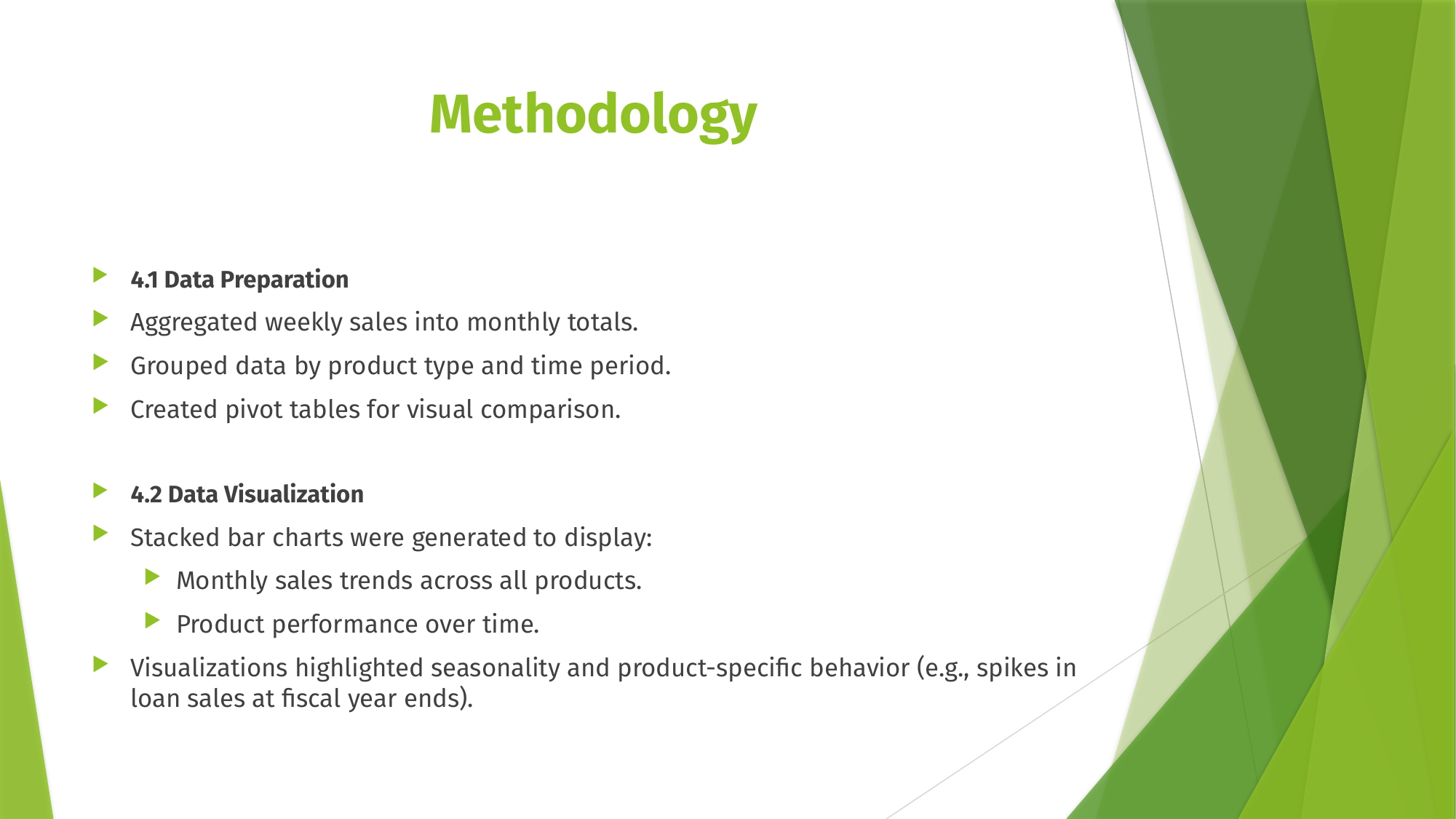

# Methodology
4.1 Data Preparation
Aggregated weekly sales into monthly totals.
Grouped data by product type and time period.
Created pivot tables for visual comparison.

4.2 Data Visualization
Stacked bar charts were generated to display:
Monthly sales trends across all products.
Product performance over time.
Visualizations highlighted seasonality and product-specific behavior (e.g., spikes in loan sales at fiscal year ends).